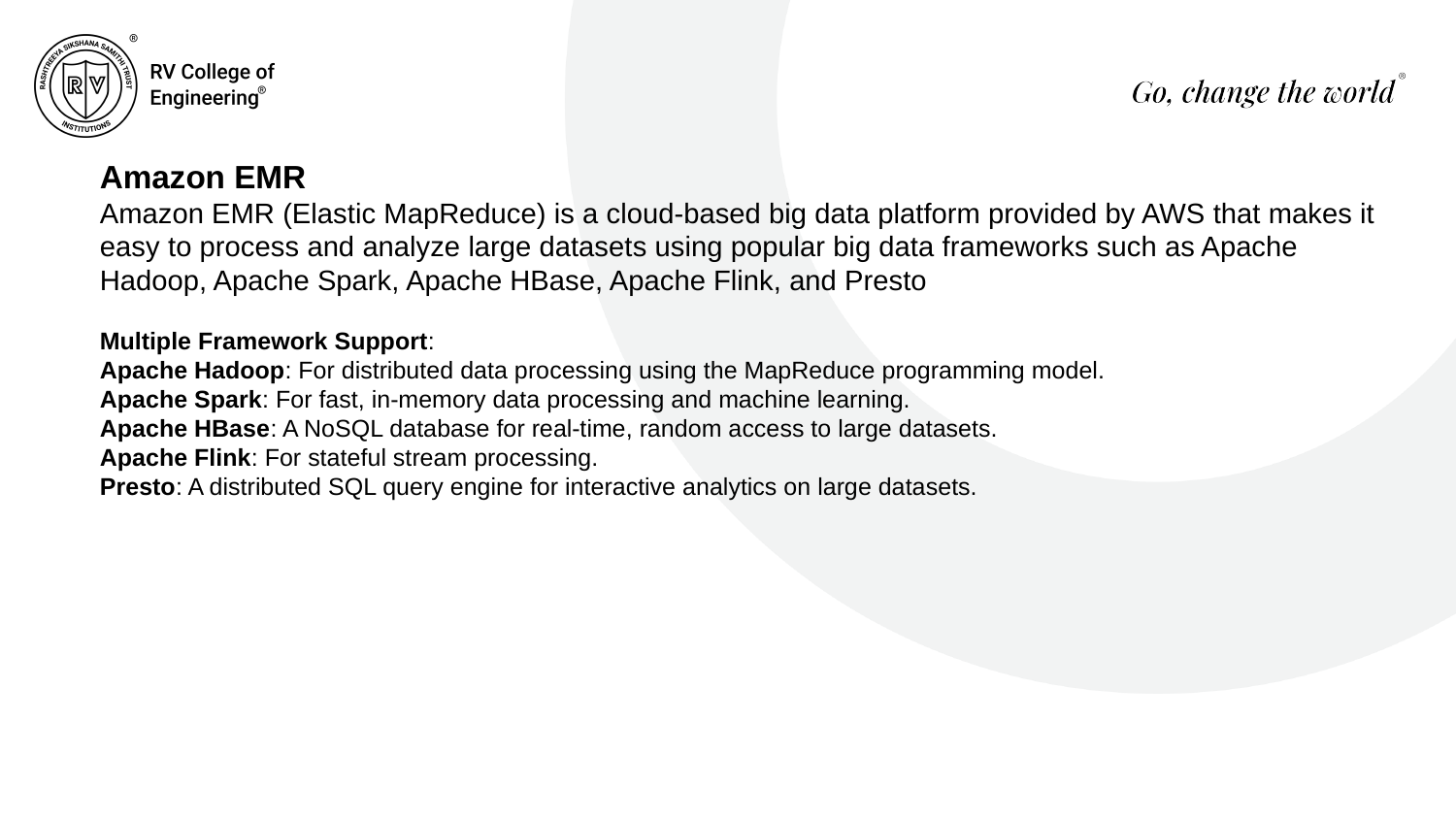

Amazon EMR
Amazon EMR (Elastic MapReduce) is a cloud-based big data platform provided by AWS that makes it easy to process and analyze large datasets using popular big data frameworks such as Apache Hadoop, Apache Spark, Apache HBase, Apache Flink, and Presto

Multiple Framework Support:
Apache Hadoop: For distributed data processing using the MapReduce programming model.
Apache Spark: For fast, in-memory data processing and machine learning.
Apache HBase: A NoSQL database for real-time, random access to large datasets.
Apache Flink: For stateful stream processing.
Presto: A distributed SQL query engine for interactive analytics on large datasets.